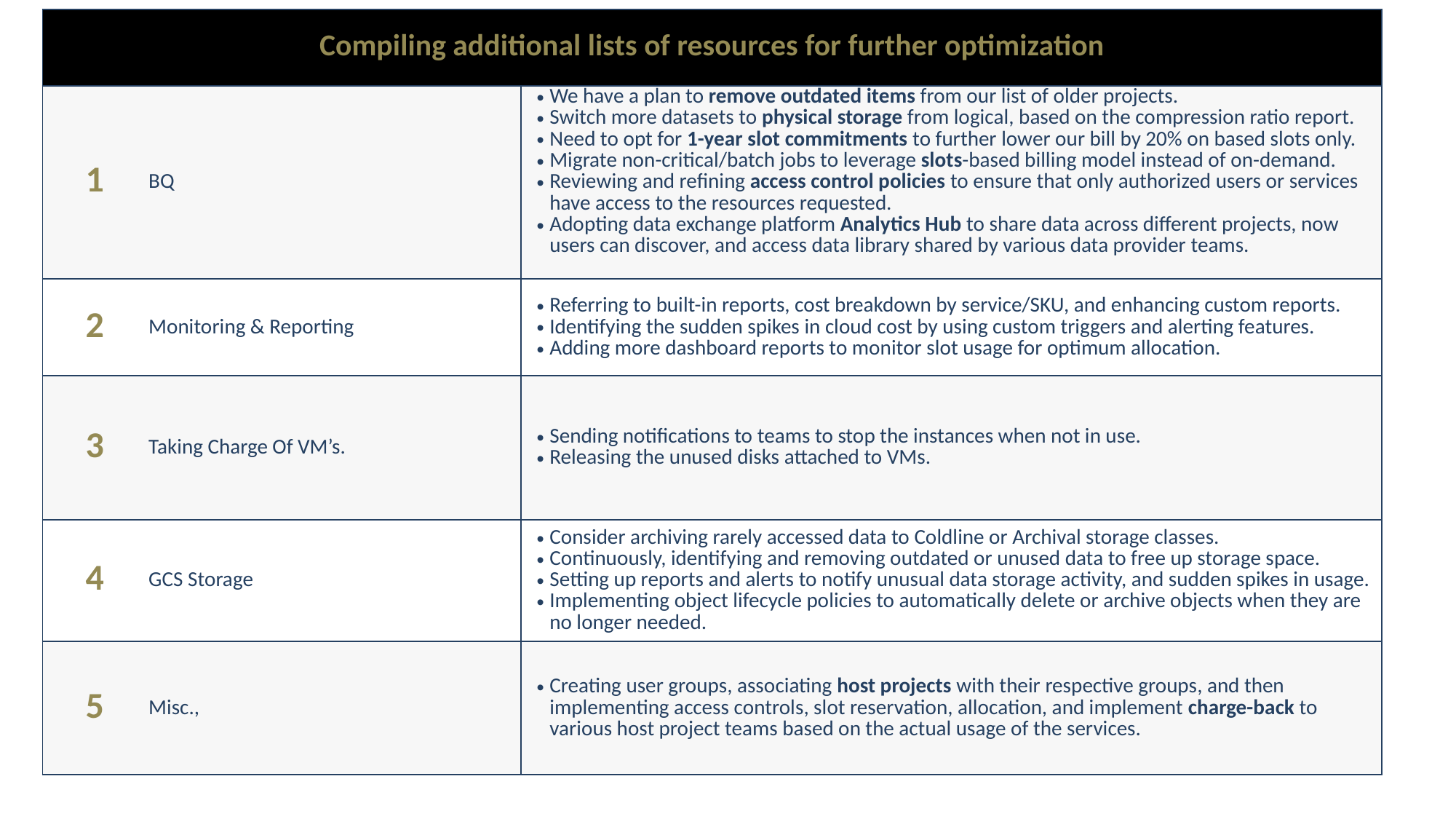

| Compiling additional lists of resources for further optimization |  | Best practice |
| --- | --- | --- |
| 1 | BQ | We have a plan to remove outdated items from our list of older projects. Switch more datasets to physical storage from logical, based on the compression ratio report. Need to opt for 1-year slot commitments to further lower our bill by 20% on based slots only. Migrate non-critical/batch jobs to leverage slots-based billing model instead of on-demand. Reviewing and refining access control policies to ensure that only authorized users or services have access to the resources requested. Adopting data exchange platform Analytics Hub to share data across different projects, now users can discover, and access data library shared by various data provider teams. |
| 2 | Monitoring & Reporting | Referring to built-in reports, cost breakdown by service/SKU, and enhancing custom reports. Identifying the sudden spikes in cloud cost by using custom triggers and alerting features. Adding more dashboard reports to monitor slot usage for optimum allocation. |
| 3 | Taking Charge Of VM’s. | Sending notifications to teams to stop the instances when not in use. Releasing the unused disks attached to VMs. |
| 4 | GCS Storage | Consider archiving rarely accessed data to Coldline or Archival storage classes. Continuously, identifying and removing outdated or unused data to free up storage space. Setting up reports and alerts to notify unusual data storage activity, and sudden spikes in usage. Implementing object lifecycle policies to automatically delete or archive objects when they are no longer needed. |
| 5 | Misc., | Creating user groups, associating host projects with their respective groups, and then implementing access controls, slot reservation, allocation, and implement charge-back to various host project teams based on the actual usage of the services. |